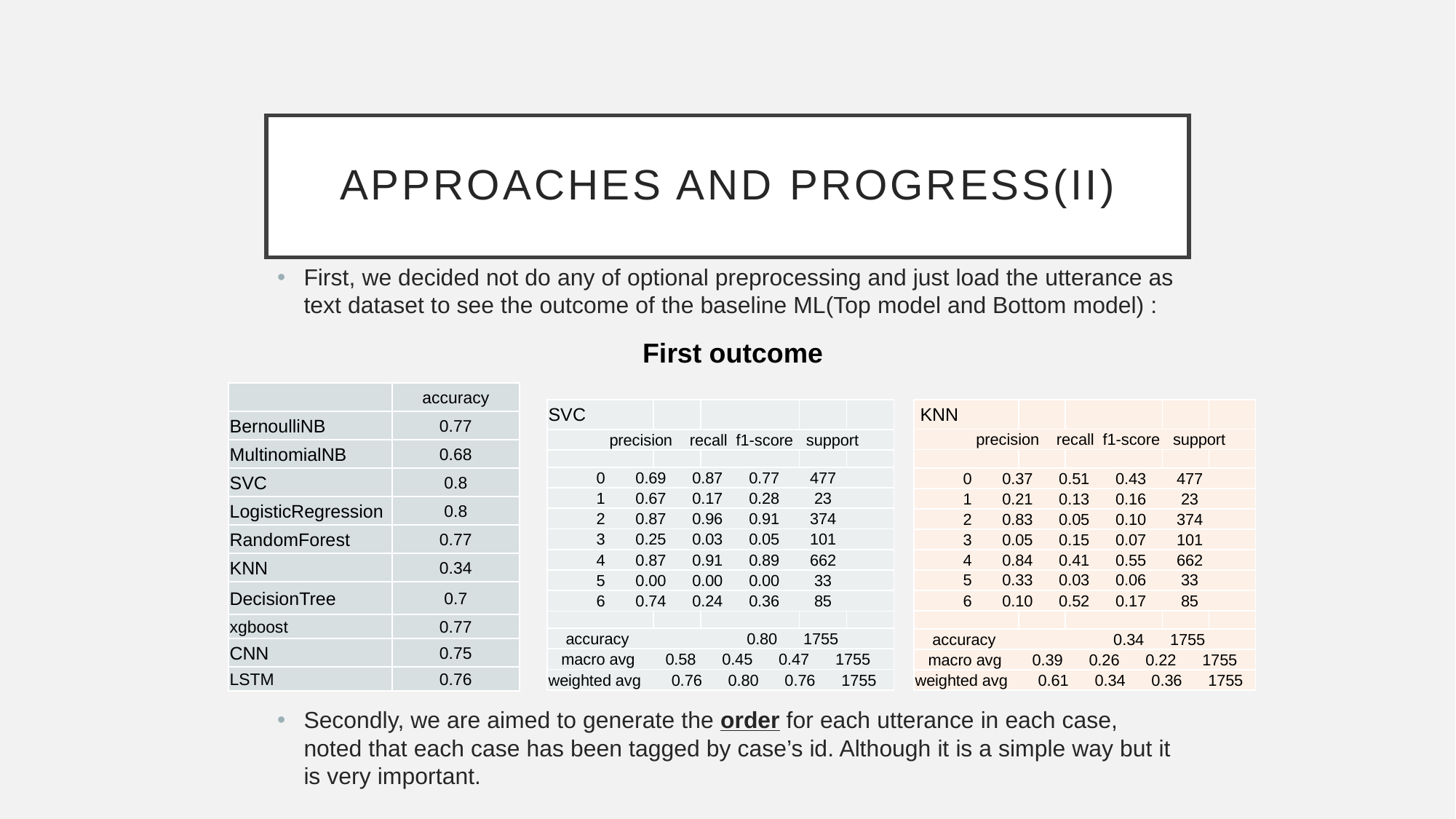

# Approaches and Progress(II)
First, we decided not do any of optional preprocessing and just load the utterance as text dataset to see the outcome of the baseline ML(Top model and Bottom model) :

Secondly, we are aimed to generate the order for each utterance in each case, noted that each case has been tagged by case’s id. Although it is a simple way but it is very important.

First outcome
|  | accuracy |
| --- | --- |
| BernoulliNB | 0.77 |
| MultinomialNB | 0.68 |
| SVC | 0.8 |
| LogisticRegression | 0.8 |
| RandomForest | 0.77 |
| KNN | 0.34 |
| DecisionTree | 0.7 |
| xgboost | 0.77 |
| CNN | 0.75 |
| LSTM | 0.76 |
| SVC |  |  |  |  |
| --- | --- | --- | --- | --- |
| precision recall f1-score support |  |  |  |  |
|  |  |  |  |  |
| 0 0.69 0.87 0.77 477 |  |  |  |  |
| 1 0.67 0.17 0.28 23 |  |  |  |  |
| 2 0.87 0.96 0.91 374 |  |  |  |  |
| 3 0.25 0.03 0.05 101 |  |  |  |  |
| 4 0.87 0.91 0.89 662 |  |  |  |  |
| 5 0.00 0.00 0.00 33 |  |  |  |  |
| 6 0.74 0.24 0.36 85 |  |  |  |  |
|  |  |  |  |  |
| accuracy 0.80 1755 |  |  |  |  |
| macro avg 0.58 0.45 0.47 1755 |  |  |  |  |
| weighted avg 0.76 0.80 0.76 1755 |  |  |  |  |
| KNN |  |  |  |  |
| --- | --- | --- | --- | --- |
| precision recall f1-score support |  |  |  |  |
|  |  |  |  |  |
| 0 0.37 0.51 0.43 477 |  |  |  |  |
| 1 0.21 0.13 0.16 23 |  |  |  |  |
| 2 0.83 0.05 0.10 374 |  |  |  |  |
| 3 0.05 0.15 0.07 101 |  |  |  |  |
| 4 0.84 0.41 0.55 662 |  |  |  |  |
| 5 0.33 0.03 0.06 33 |  |  |  |  |
| 6 0.10 0.52 0.17 85 |  |  |  |  |
|  |  |  |  |  |
| accuracy 0.34 1755 |  |  |  |  |
| macro avg 0.39 0.26 0.22 1755 |  |  |  |  |
| weighted avg 0.61 0.34 0.36 1755 |  |  |  |  |